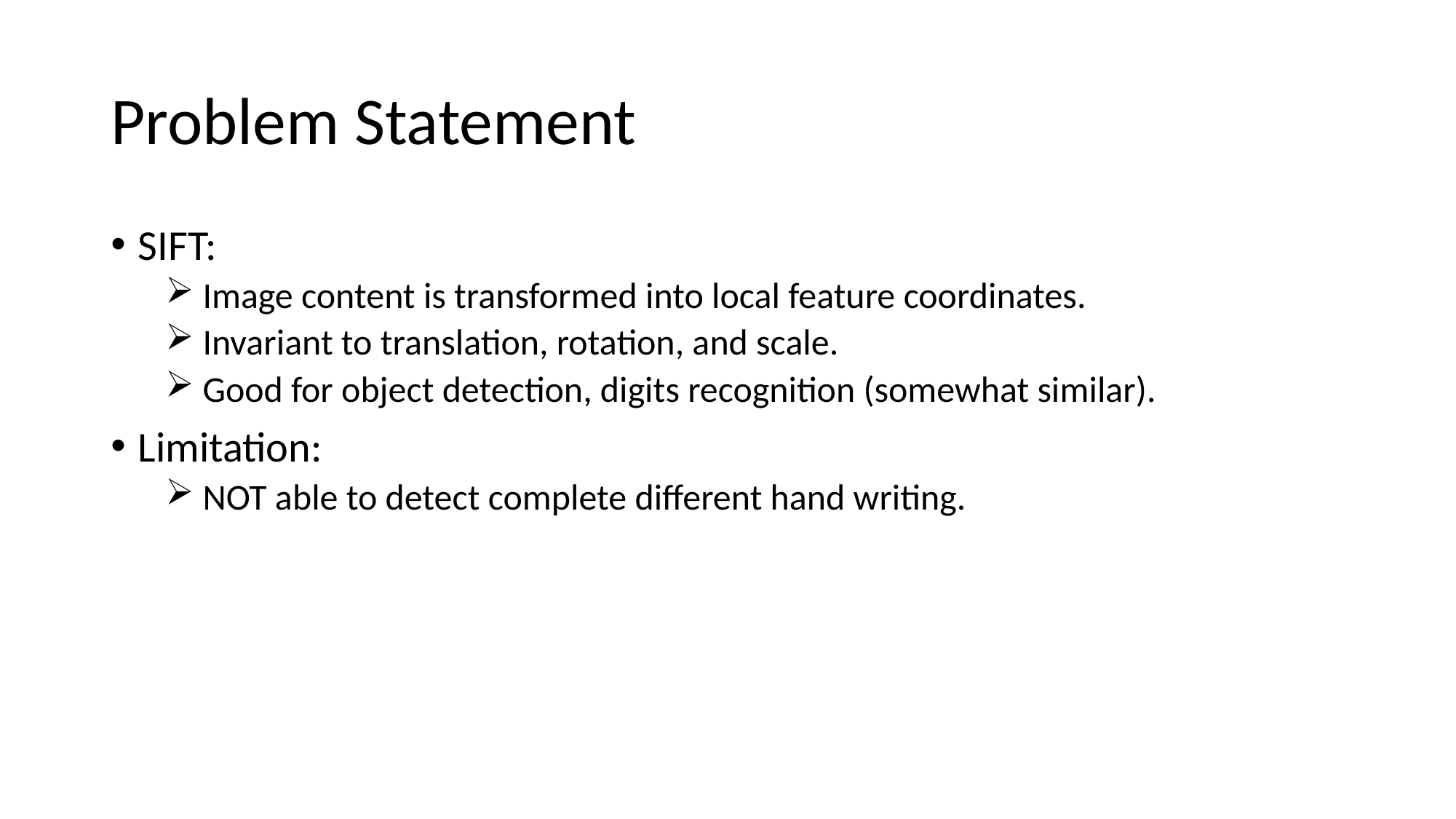

# Problem Statement
SIFT:
 Image content is transformed into local feature coordinates.
 Invariant to translation, rotation, and scale.
 Good for object detection, digits recognition (somewhat similar).
Limitation:
 NOT able to detect complete different hand writing.